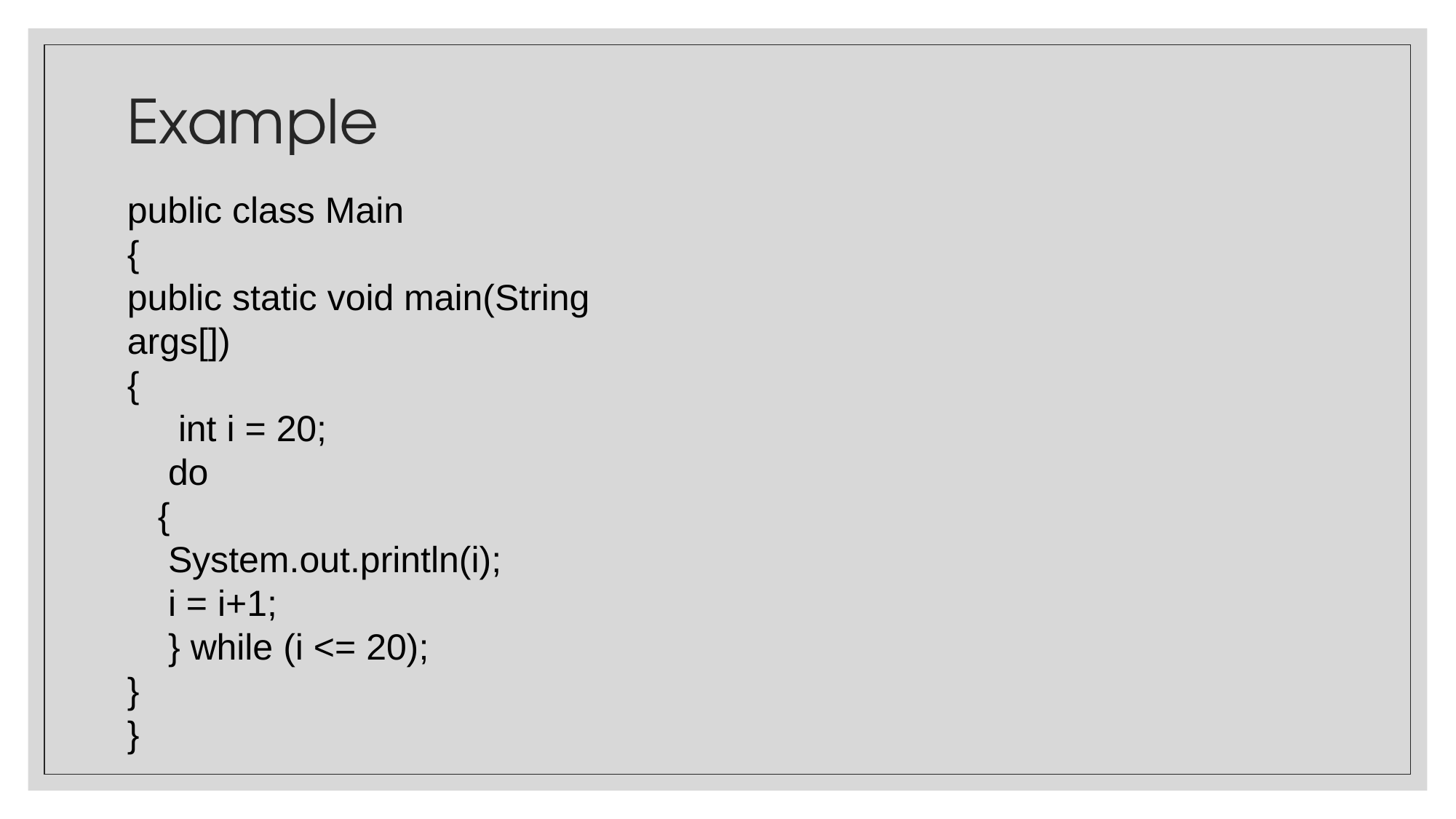

# Example
public class Main
{
public static void main(String args[])
{
     int i = 20;
    do
   {
    System.out.println(i);
    i = i+1;
    } while (i <= 20);
}
}